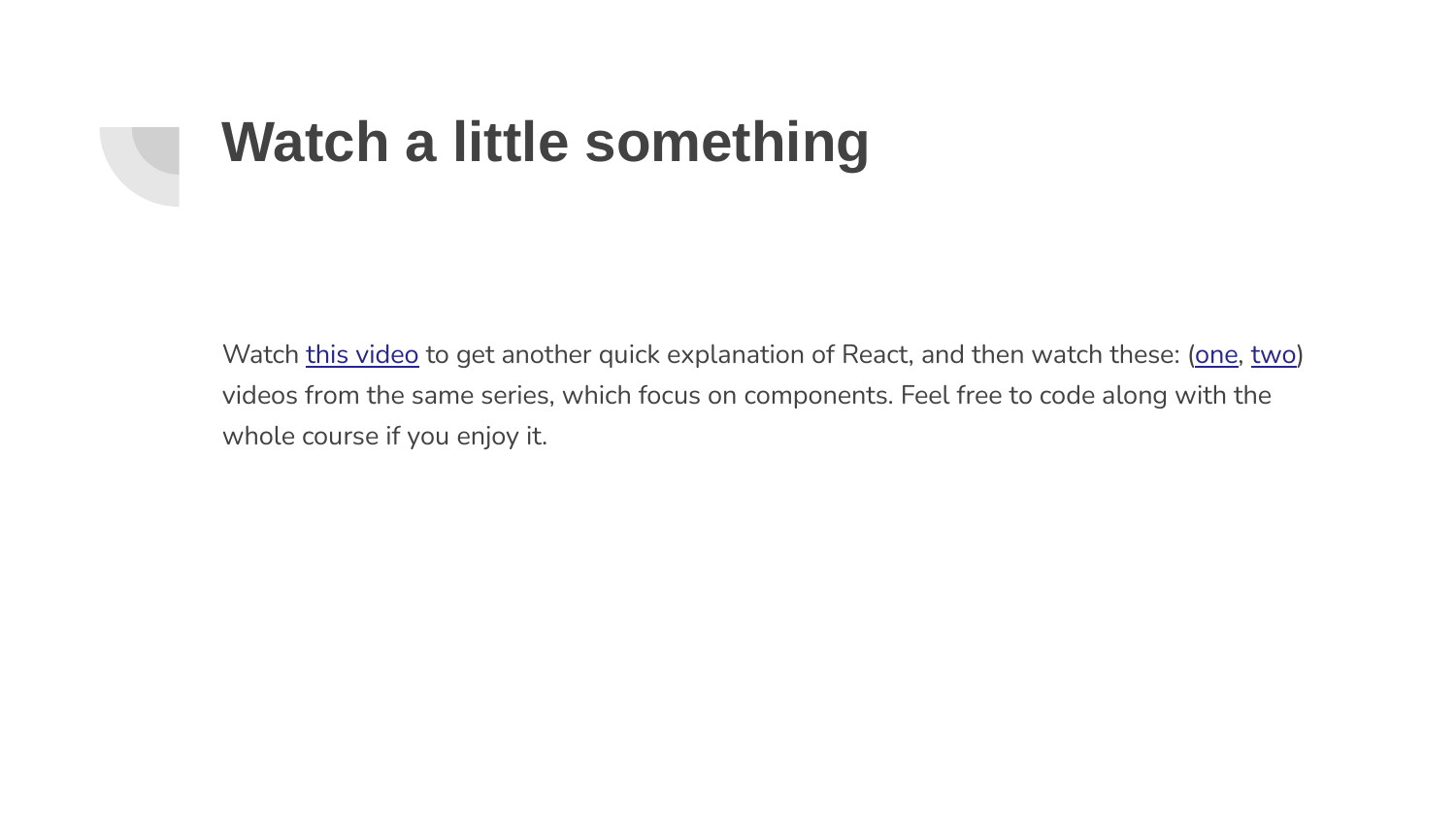

# Watch a little something
Watch this video to get another quick explanation of React, and then watch these: (one, two) videos from the same series, which focus on components. Feel free to code along with the whole course if you enjoy it.